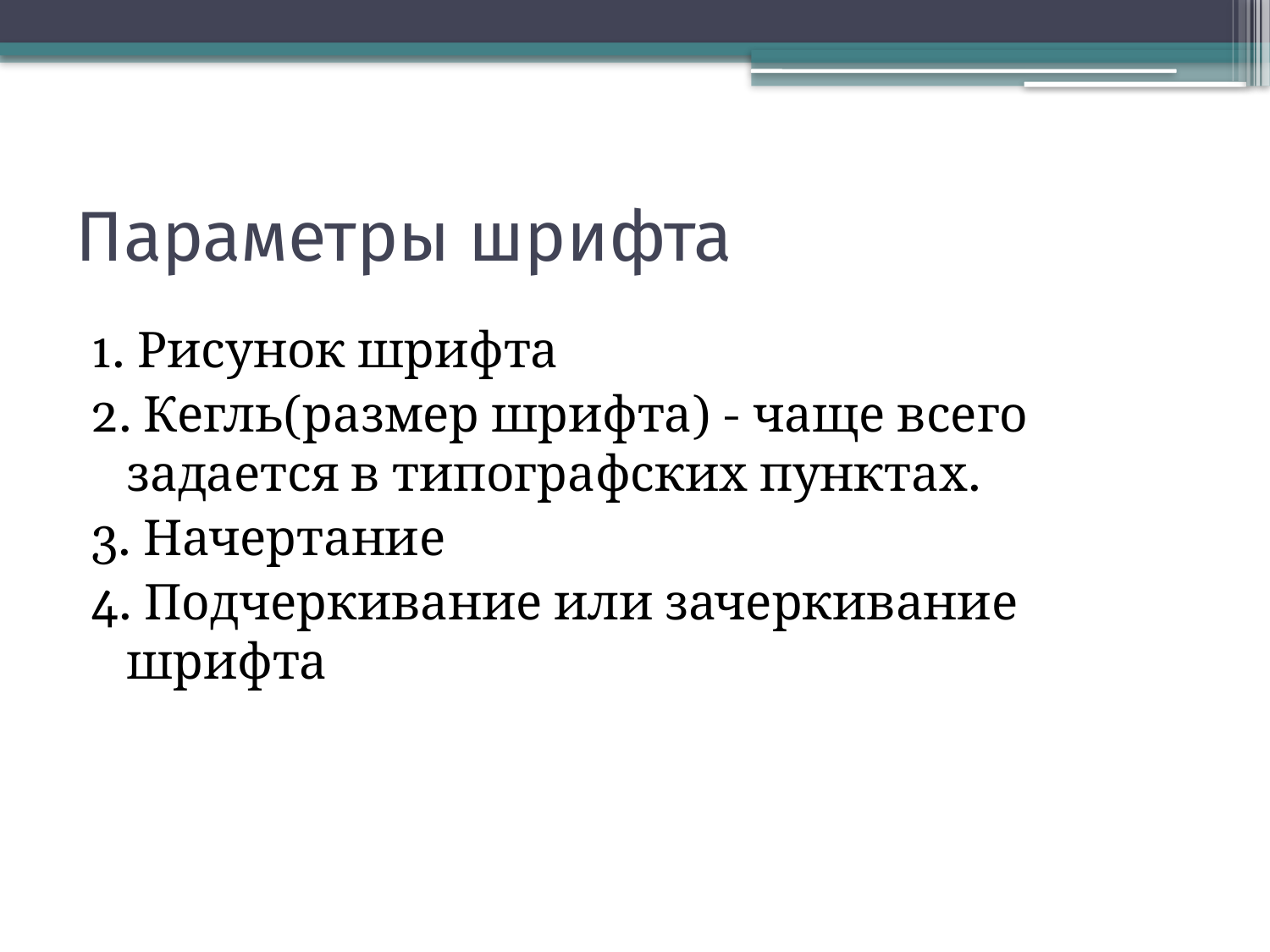

# Параметры шрифта
1. Рисунок шрифта
2. Кегль(размер шрифта) - чаще всего задается в типографских пунктах.
3. Начертание
4. Подчеркивание или зачеркивание шрифта